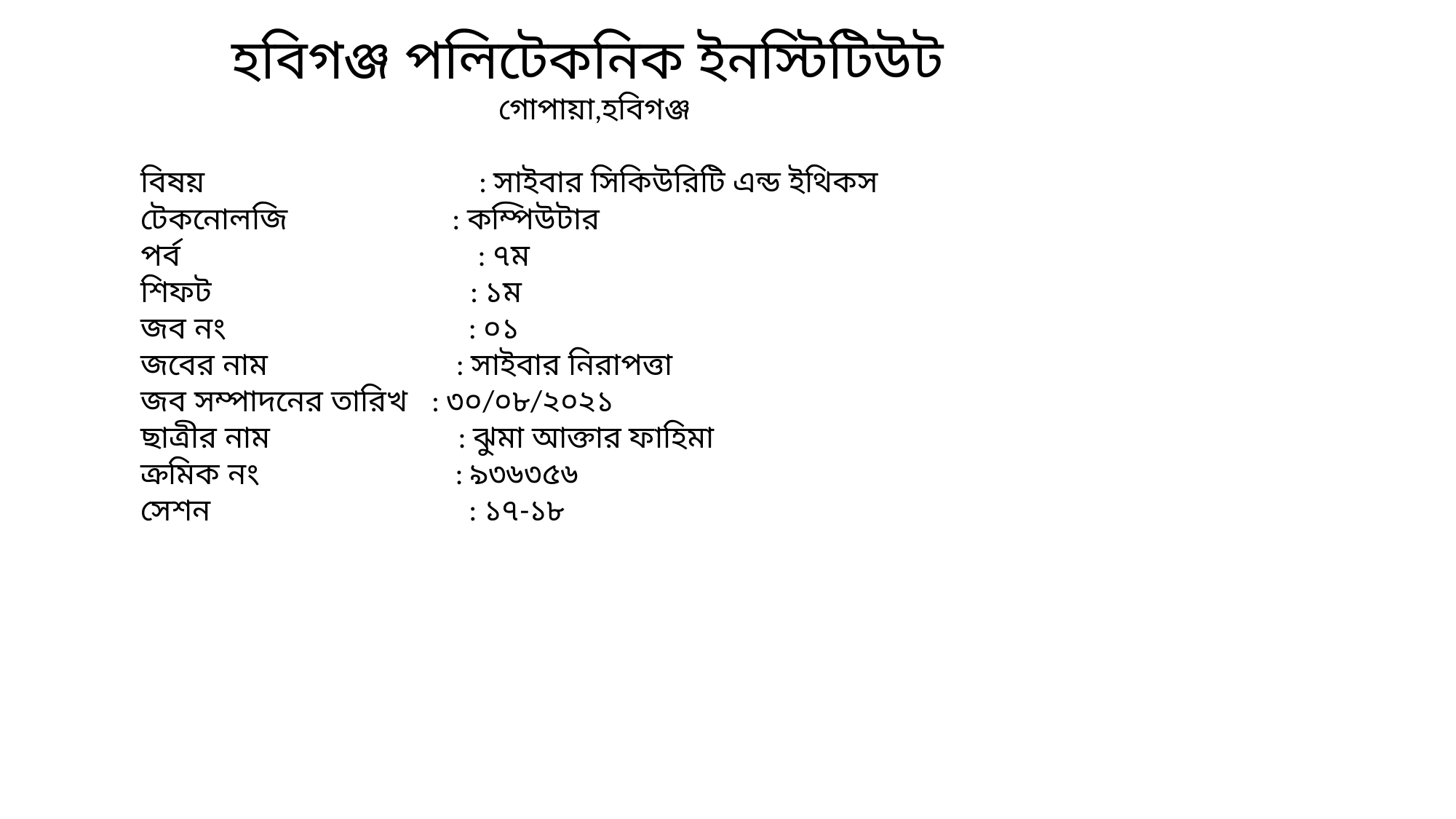

হবিগঞ্জ পলিটেকনিক ইনস্টিটিউট
গোপায়া,হবিগঞ্জ

বিষয়                                   : সাইবার সিকিউরিটি এন্ড ইথিকস
টেকনোলজি                     : কম্পিউটার
পর্ব                                      : ৭ম
শিফট                                 : ১ম
জব নং                               : ০১
জবের নাম                        : সাইবার নিরাপত্তা
জব সম্পাদনের তারিখ   : ৩০/০৮/২০২১
ছাত্রীর নাম                        : ঝুমা আক্তার ফাহিমা
ক্রমিক নং                         : ৯৩৬৩৫৬
সেশন                                 : ১৭-১৮